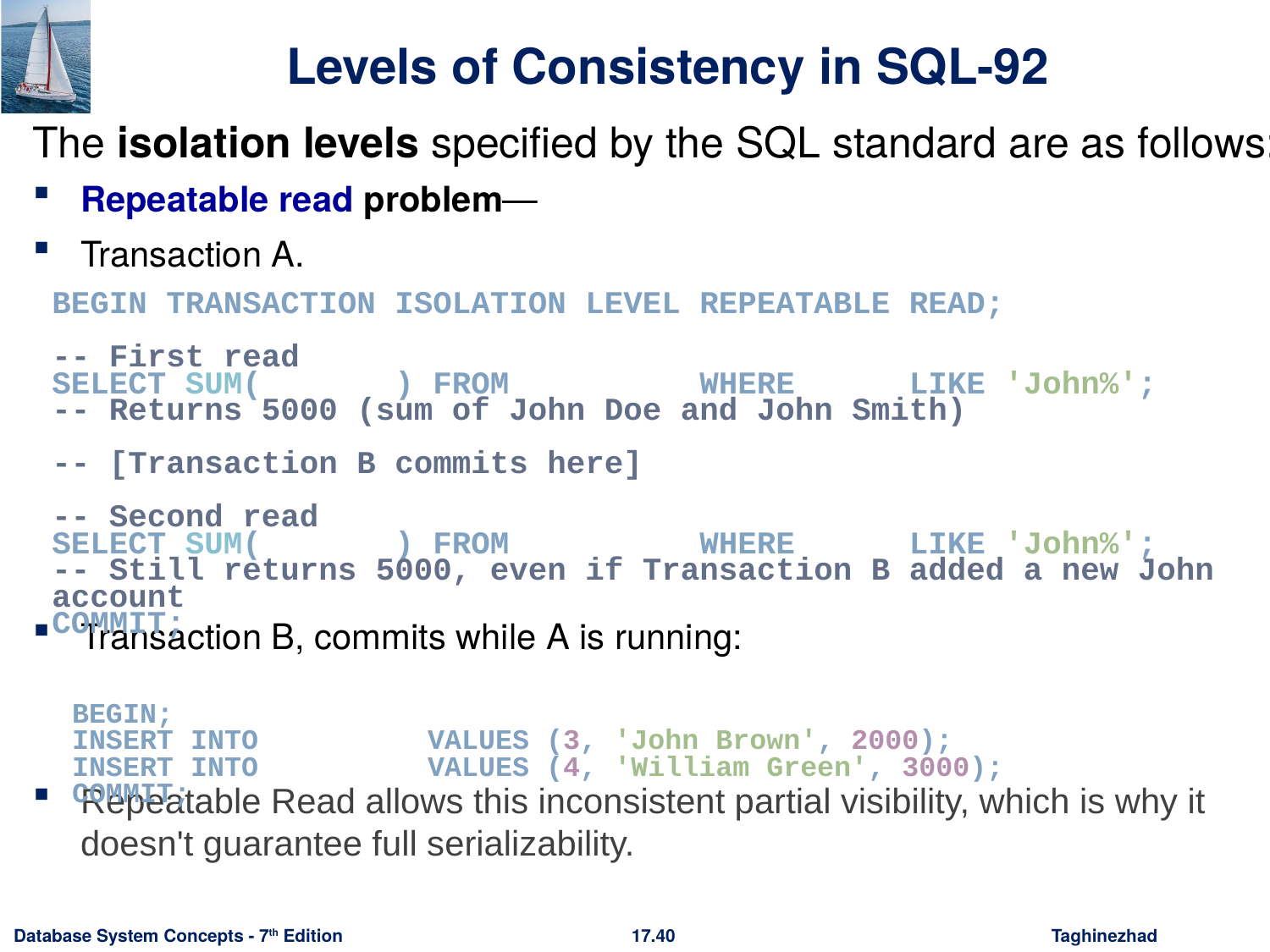

# Levels of Consistency in SQL-92
The isolation levels specified by the SQL standard are as follows:
Repeatable read problem—
Transaction A.

Transaction B, commits while A is running:

Repeatable Read allows this inconsistent partial visibility, which is why it doesn't guarantee full serializability.
BEGIN TRANSACTION ISOLATION LEVEL REPEATABLE READ;

-- First read
SELECT SUM(balance) FROM accounts WHERE name LIKE 'John%';
-- Returns 5000 (sum of John Doe and John Smith)

-- [Transaction B commits here]

-- Second read
SELECT SUM(balance) FROM accounts WHERE name LIKE 'John%';
-- Still returns 5000, even if Transaction B added a new John account
COMMIT;

BEGIN;
INSERT INTO accounts VALUES (3, 'John Brown', 2000);
INSERT INTO accounts VALUES (4, 'William Green', 3000);
COMMIT;